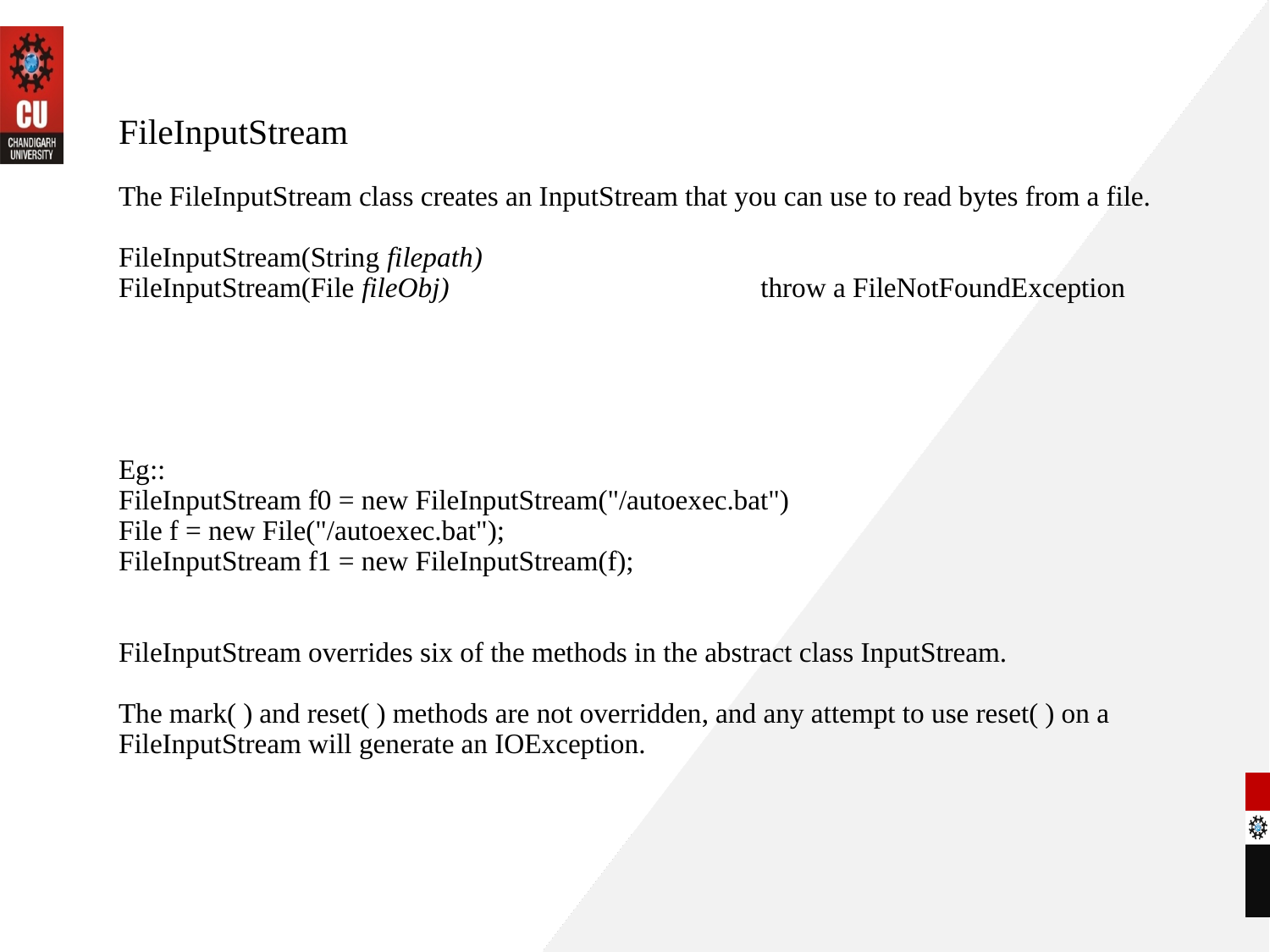

# FileInputStream The FileInputStream class creates an InputStream that you can use to read bytes from a file. FileInputStream(String filepath) FileInputStream(File fileObj)			 throw a FileNotFoundException Eg:: FileInputStream f0 = new FileInputStream("/autoexec.bat") File f = new File("/autoexec.bat"); FileInputStream f1 = new FileInputStream(f); FileInputStream overrides six of the methods in the abstract class InputStream. The mark( ) and reset( ) methods are not overridden, and any attempt to use reset( ) on a FileInputStream will generate an IOException.